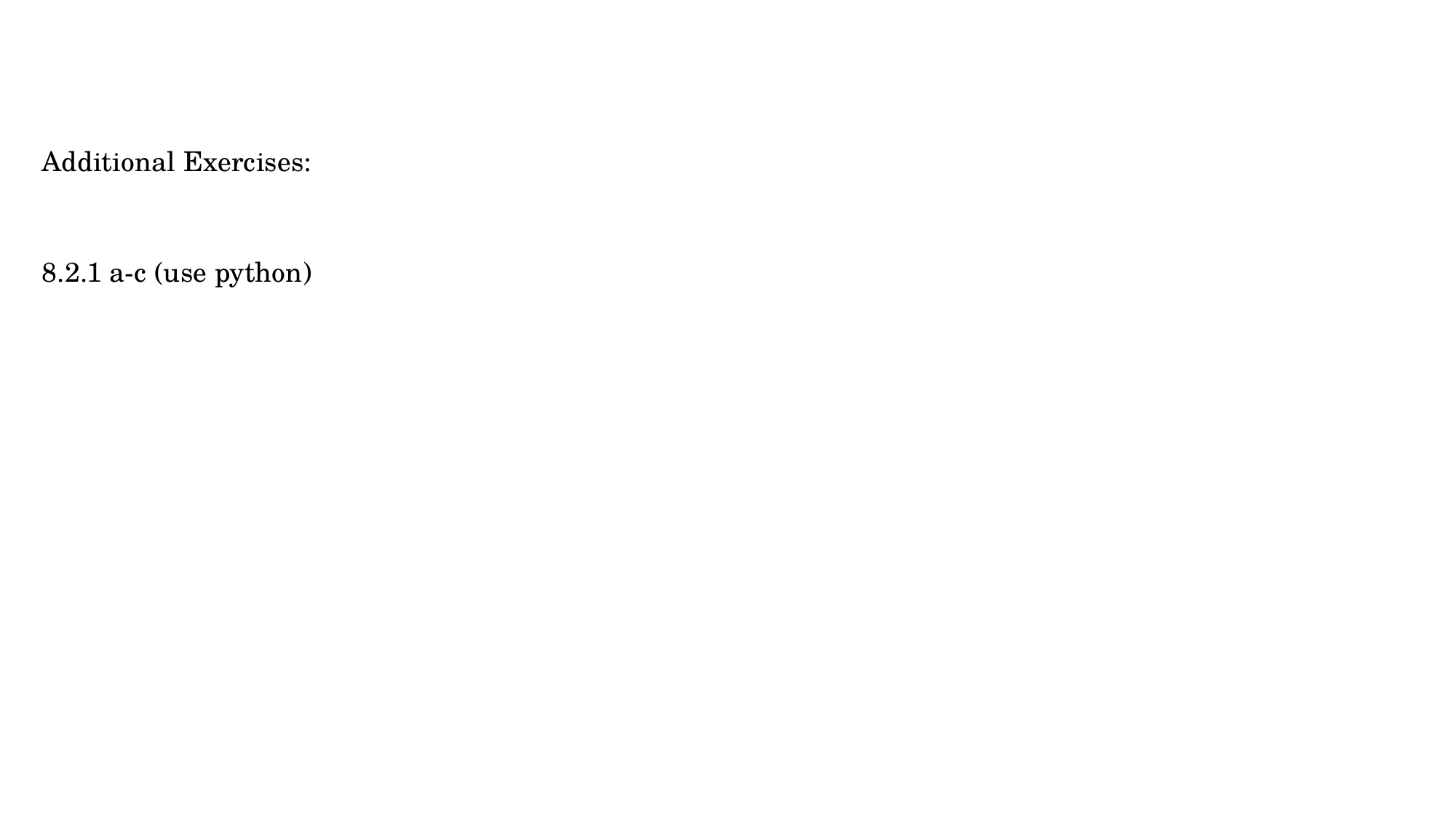

#
Additional Exercises:

8.2.1 a-c (use python)